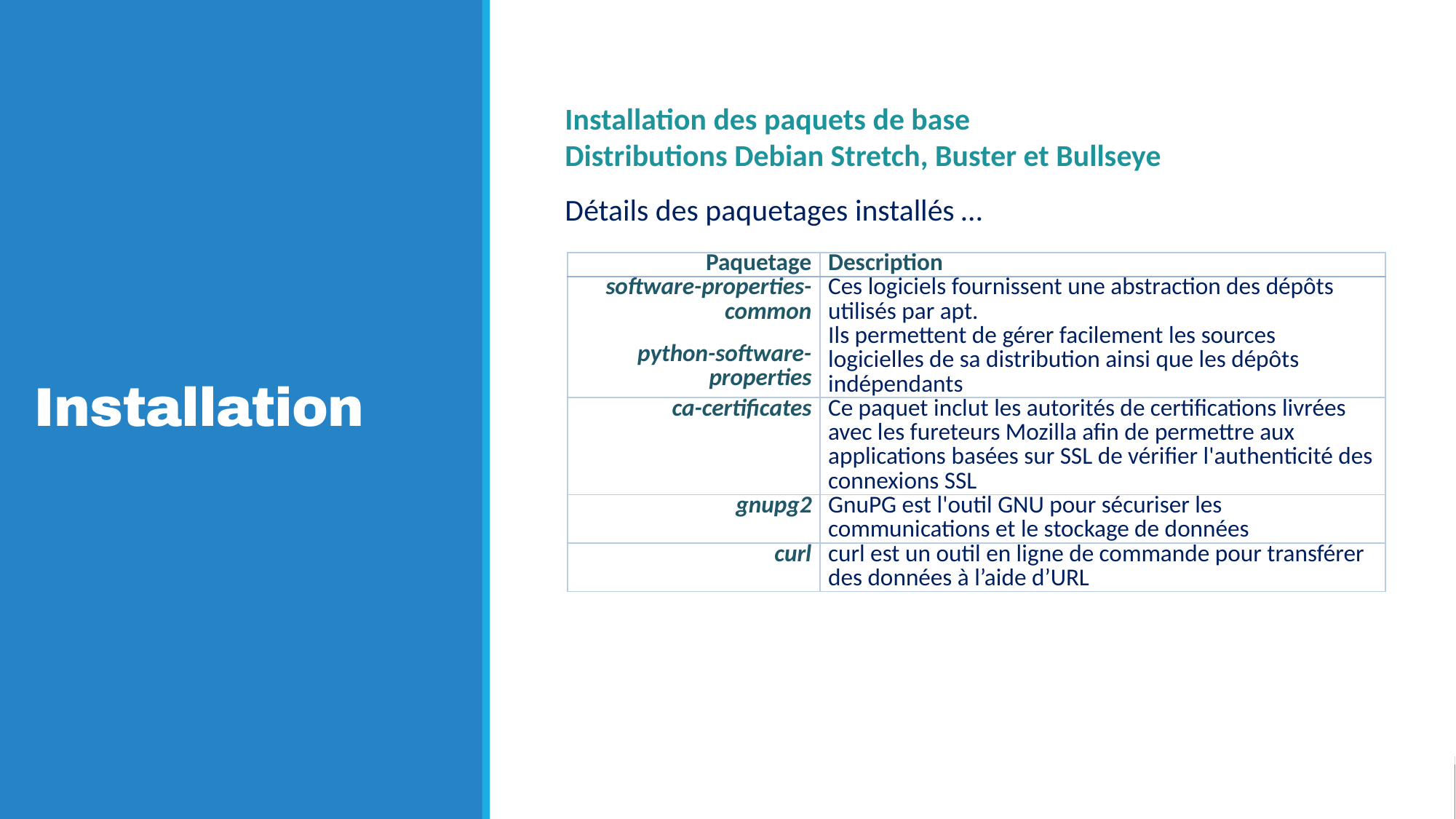

# Installation
Installation des paquets de base
Distributions Debian Stretch, Buster et Bullseye
Détails des paquetages installés …

| Paquetage | Description |
| --- | --- |
| software-properties-common python-software-properties | Ces logiciels fournissent une abstraction des dépôts utilisés par apt. Ils permettent de gérer facilement les sources logicielles de sa distribution ainsi que les dépôts indépendants |
| ca-certificates | Ce paquet inclut les autorités de certifications livrées avec les fureteurs Mozilla afin de permettre aux applications basées sur SSL de vérifier l'authenticité des connexions SSL |
| gnupg2 | GnuPG est l'outil GNU pour sécuriser les communications et le stockage de données |
| curl | curl est un outil en ligne de commande pour transférer des données à l’aide d’URL |